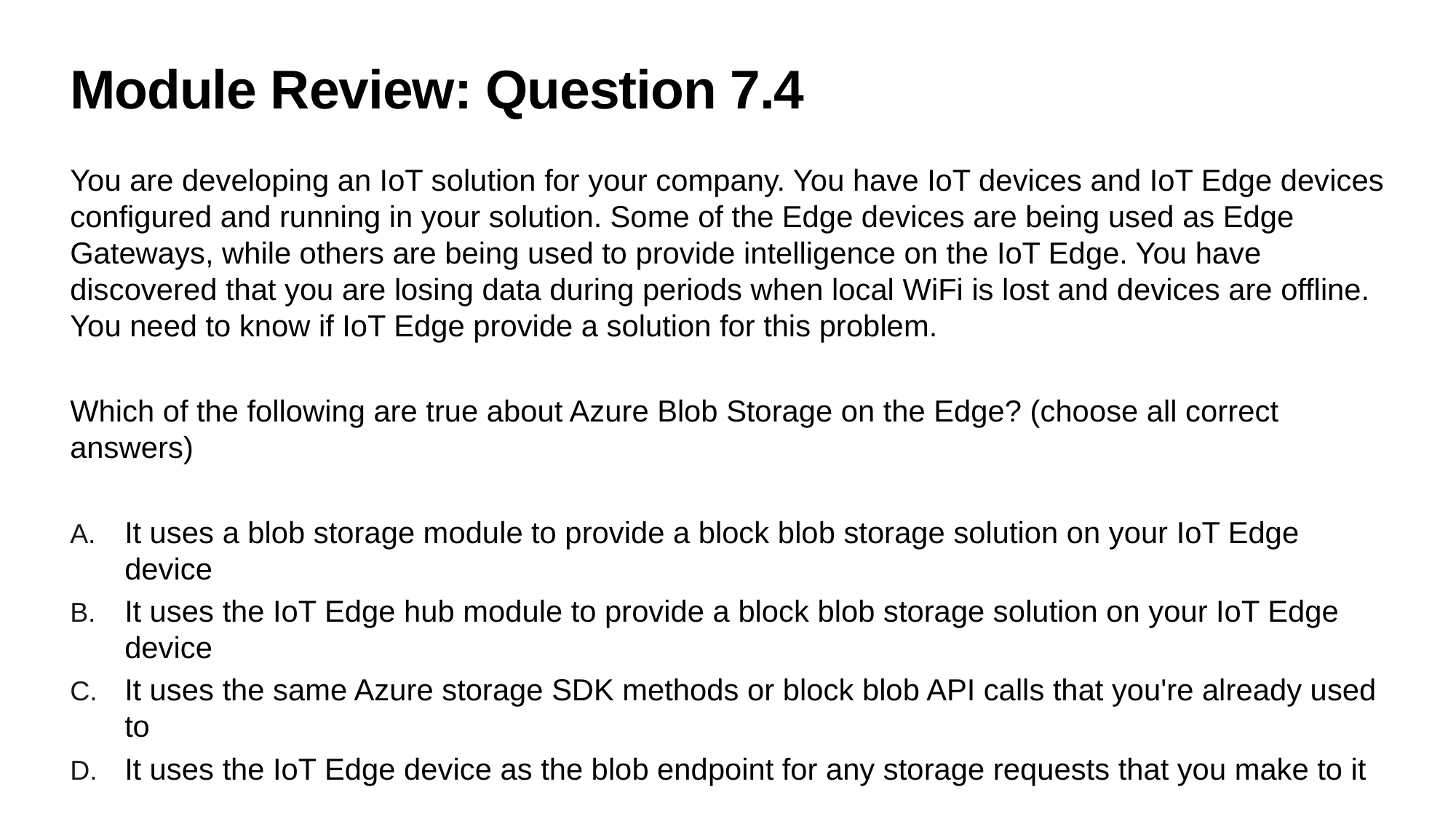

# Module Review: Question 7.4
You are developing an IoT solution for your company. You have IoT devices and IoT Edge devices configured and running in your solution. Some of the Edge devices are being used as Edge Gateways, while others are being used to provide intelligence on the IoT Edge. You have discovered that you are losing data during periods when local WiFi is lost and devices are offline. You need to know if IoT Edge provide a solution for this problem.

Which of the following are true about Azure Blob Storage on the Edge? (choose all correct answers)

It uses a blob storage module to provide a block blob storage solution on your IoT Edge device
It uses the IoT Edge hub module to provide a block blob storage solution on your IoT Edge device
It uses the same Azure storage SDK methods or block blob API calls that you're already used to
It uses the IoT Edge device as the blob endpoint for any storage requests that you make to it